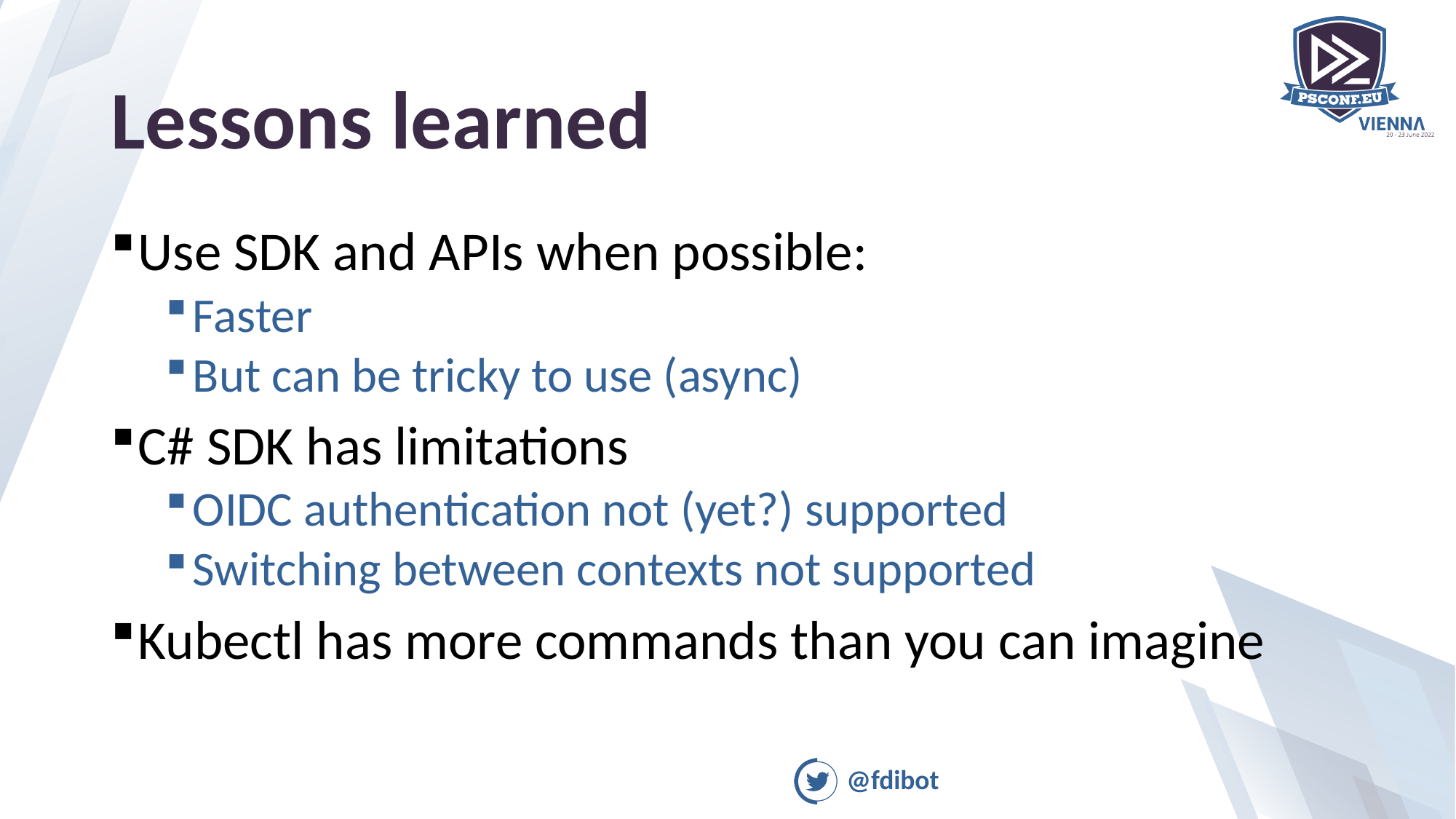

# Lessons learned
Use SDK and APIs when possible:
Faster
But can be tricky to use (async)
C# SDK has limitations
OIDC authentication not (yet?) supported
Switching between contexts not supported
Kubectl has more commands than you can imagine